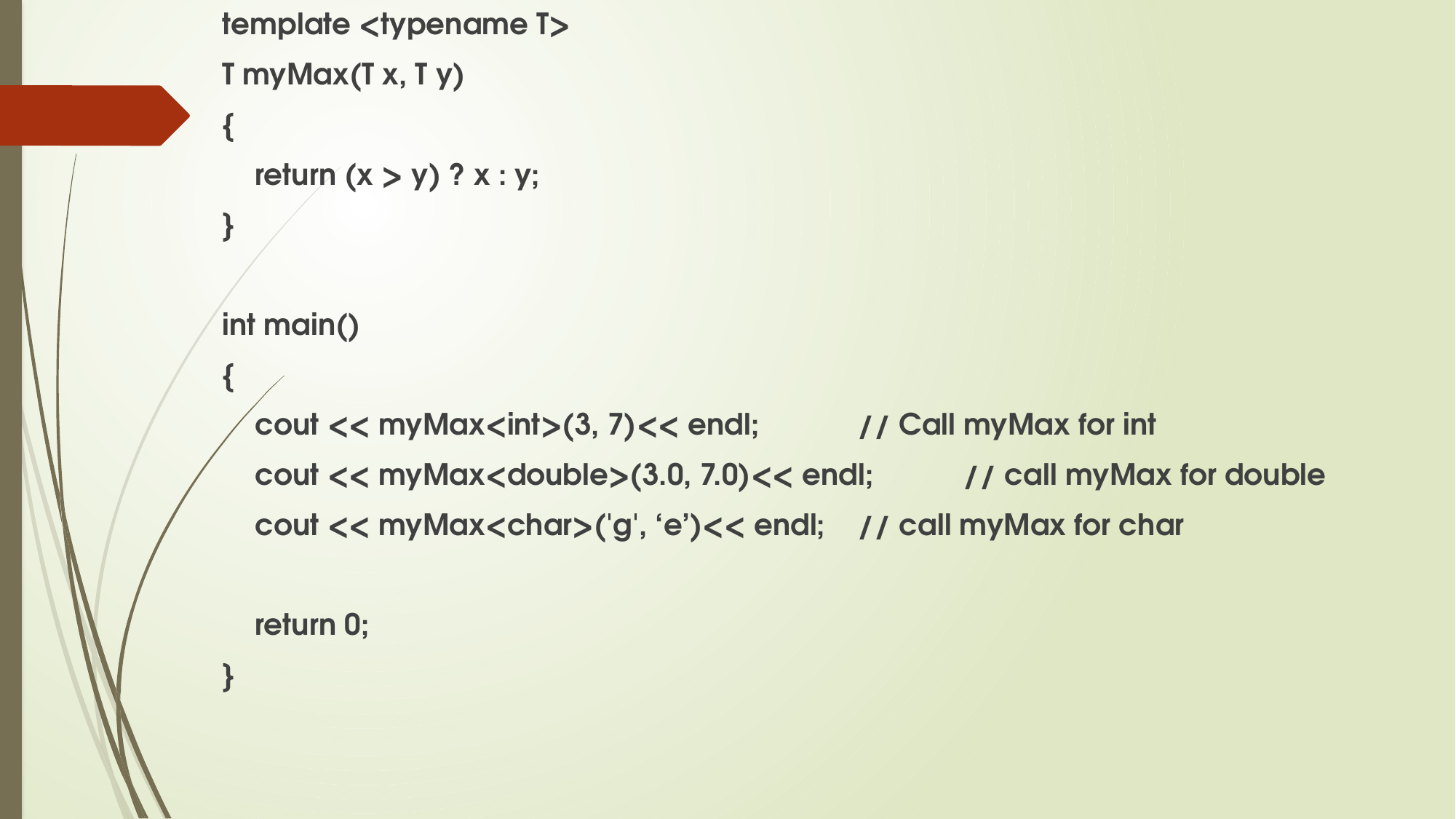

template <typename T>
T myMax(T x, T y)
{
    return (x > y) ? x : y;
}

int main()
{
    cout << myMax<int>(3, 7)<< endl; 				// Call myMax for int
    cout << myMax<double>(3.0, 7.0)<< endl; 		// call myMax for double
    cout << myMax<char>('g', ‘e’)<< endl; 			// call myMax for char

    return 0;
}